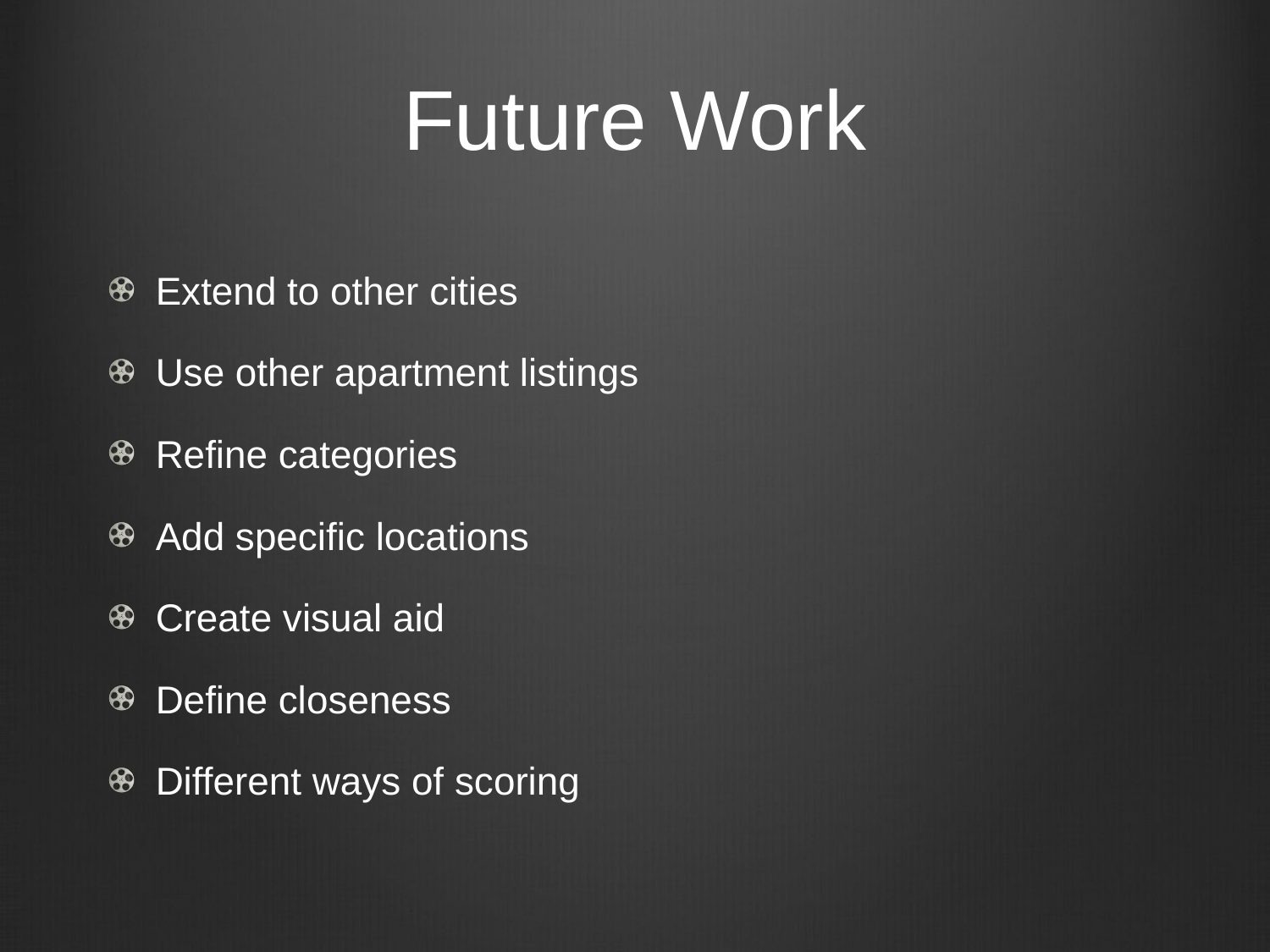

# Future Work
Extend to other cities
Use other apartment listings
Refine categories
Add specific locations
Create visual aid
Define closeness
Different ways of scoring